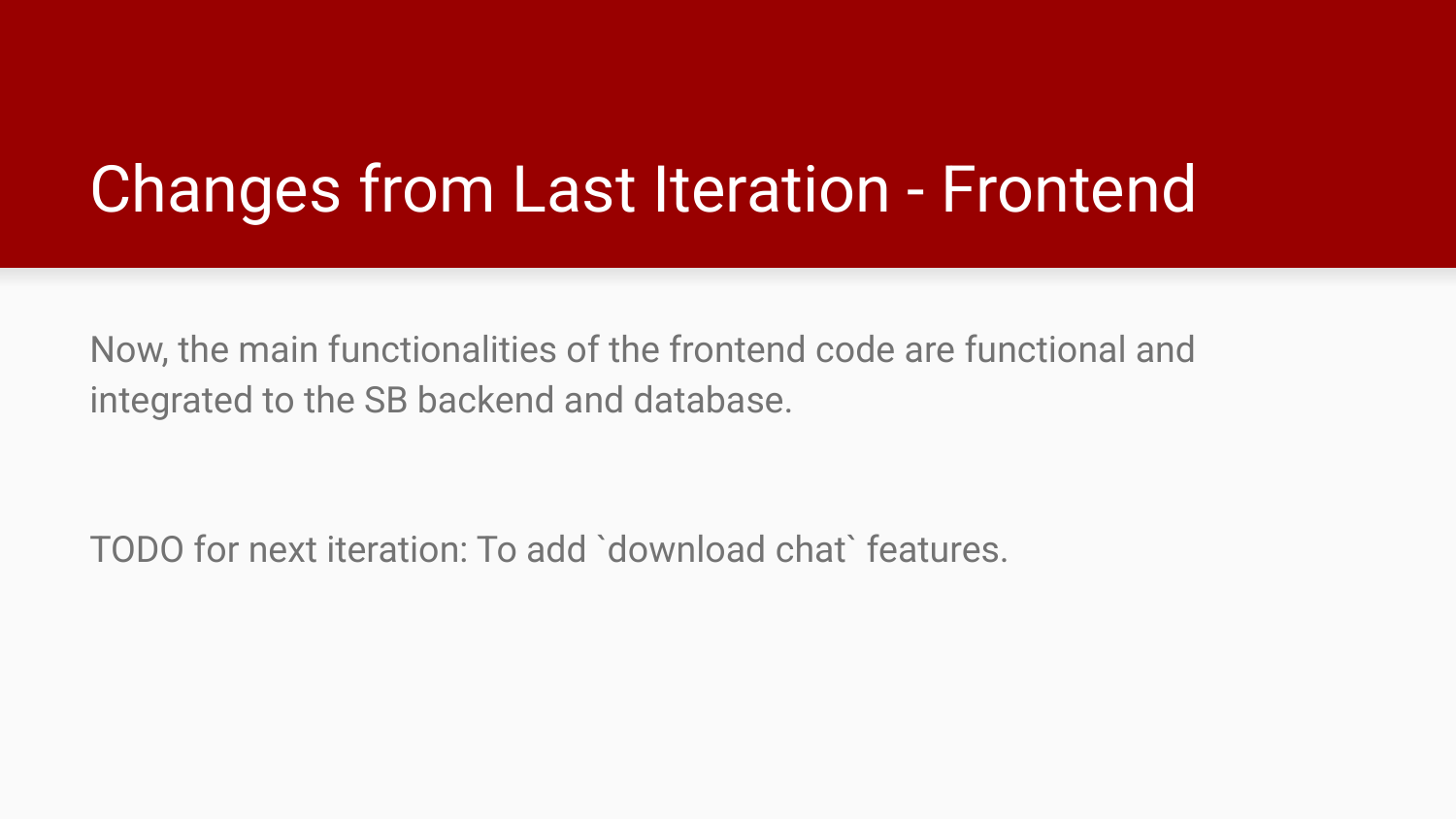

# Changes from Last Iteration - Frontend
Now, the main functionalities of the frontend code are functional and integrated to the SB backend and database.

TODO for next iteration: To add `download chat` features.